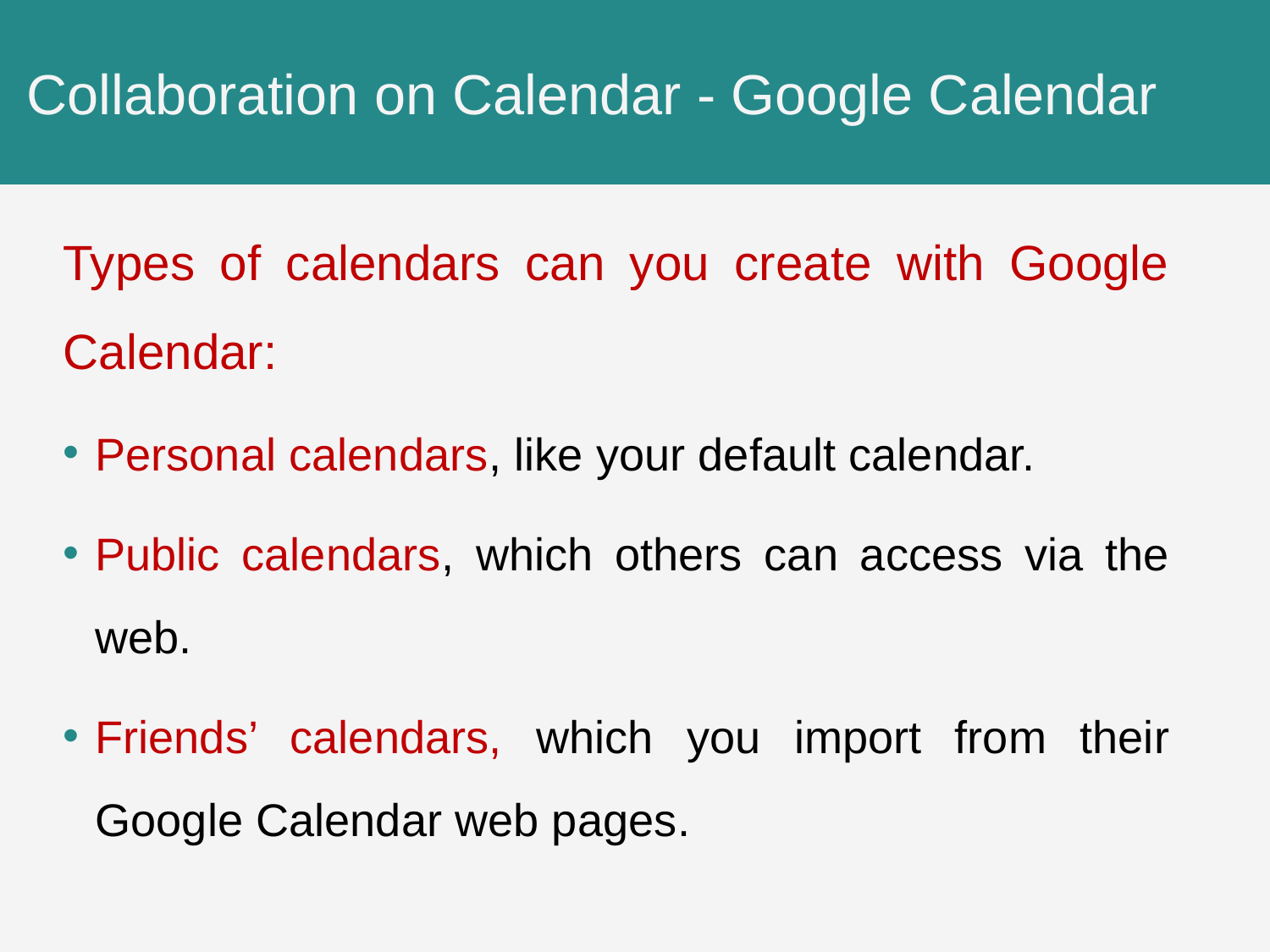

# Collaboration on Calendar - Google Calendar
Types of calendars can you create with Google Calendar:
Personal calendars, like your default calendar.
Public calendars, which others can access via the web.
Friends’ calendars, which you import from their Google Calendar web pages.